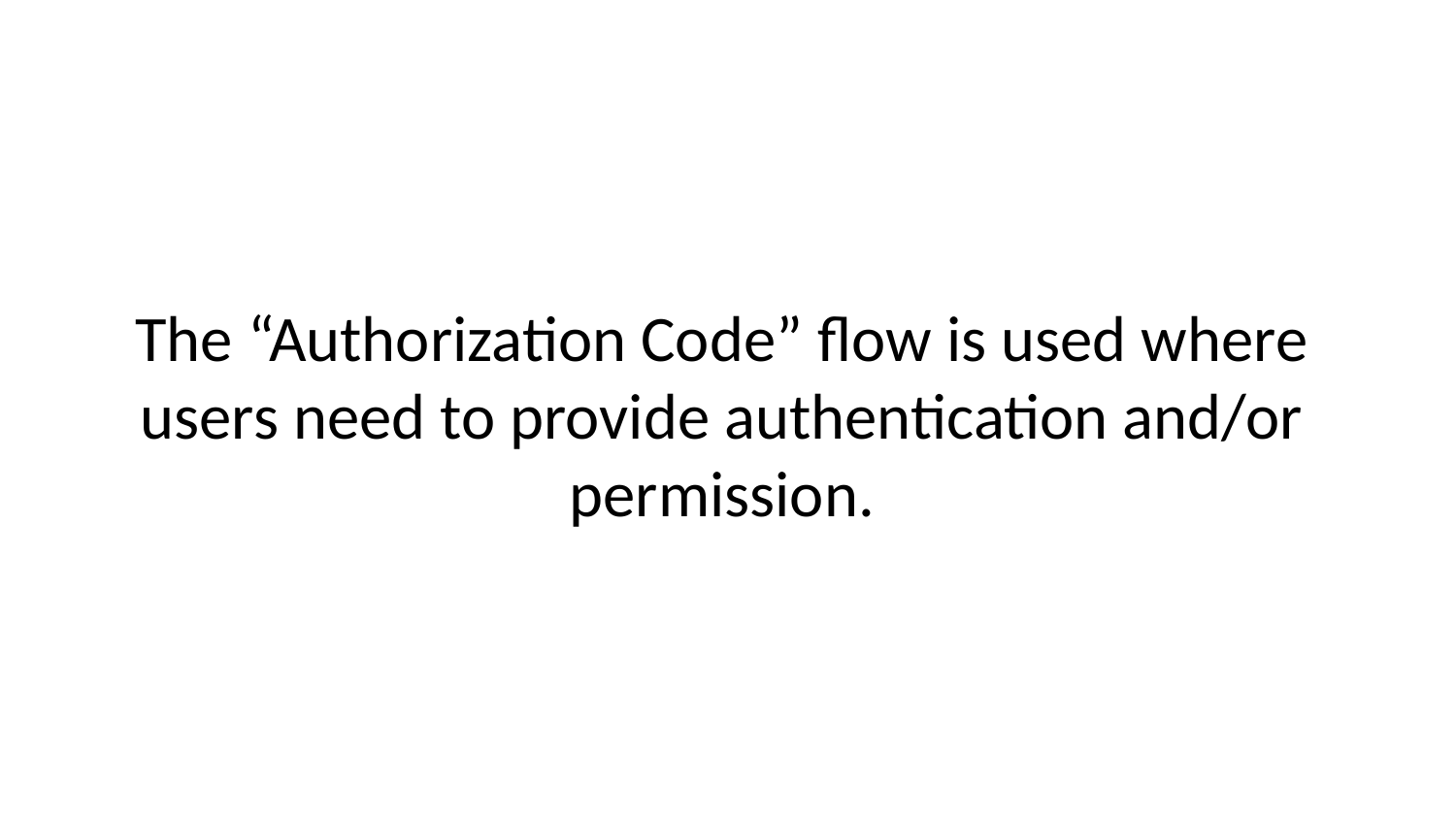

The “Authorization Code” flow is used where users need to provide authentication and/or permission.